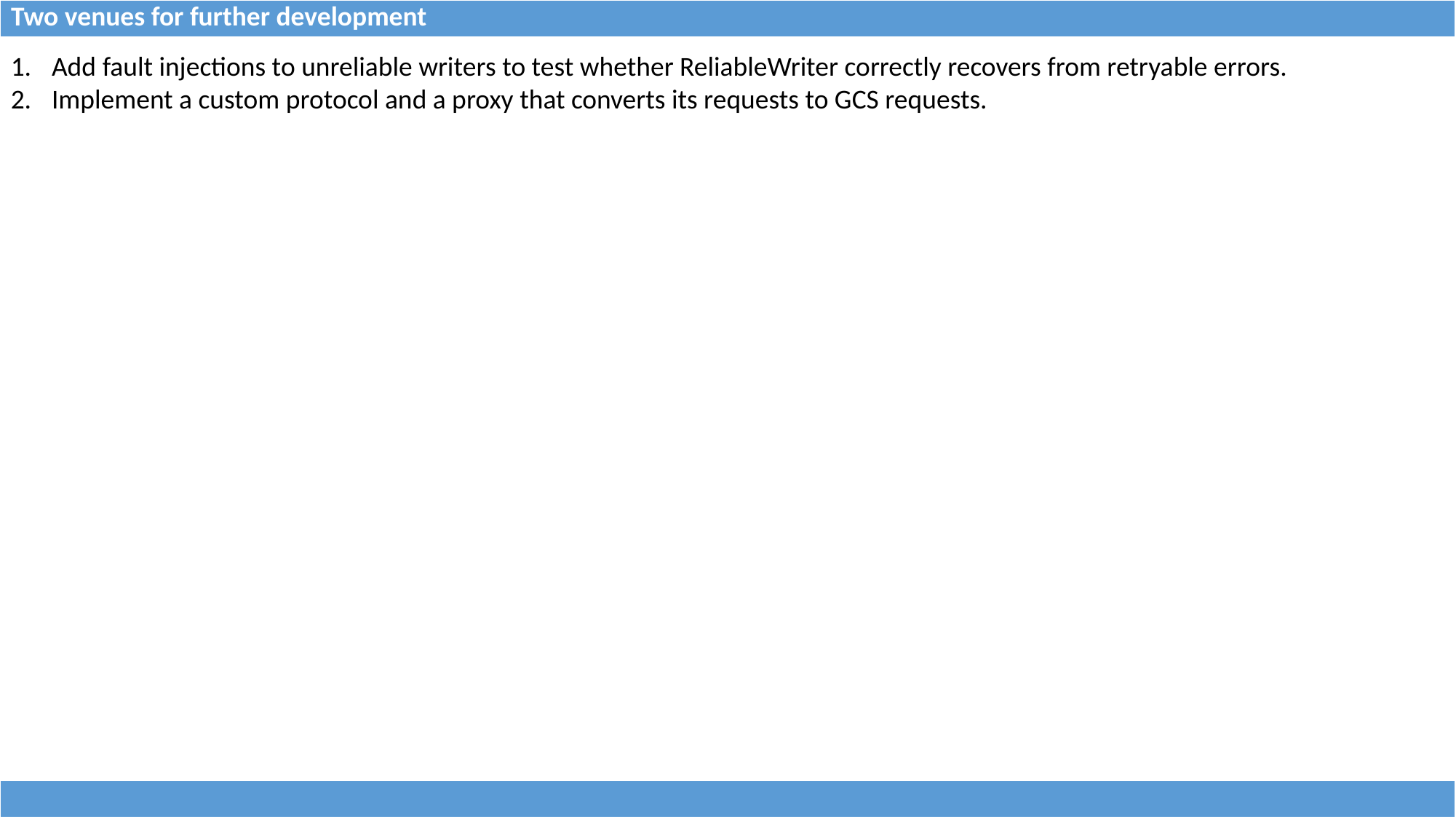

| Two venues for further development |
| --- |

Add fault injections to unreliable writers to test whether ReliableWriter correctly recovers from retryable errors.
Implement a custom protocol and a proxy that converts its requests to GCS requests.
|  |
| --- |